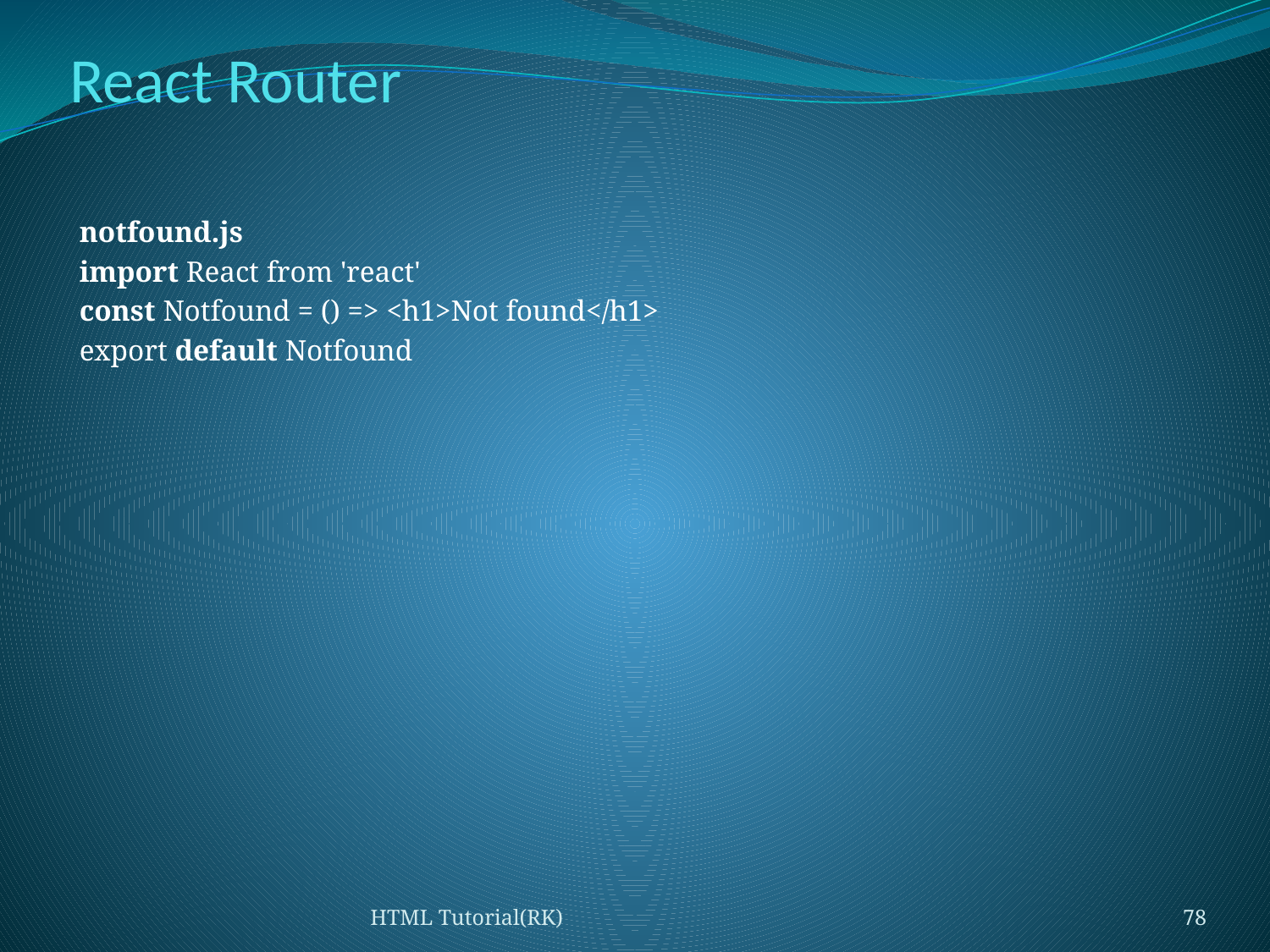

# React Router
notfound.js
import React from 'react'
const Notfound = () => <h1>Not found</h1>
export default Notfound

HTML Tutorial(RK)
78